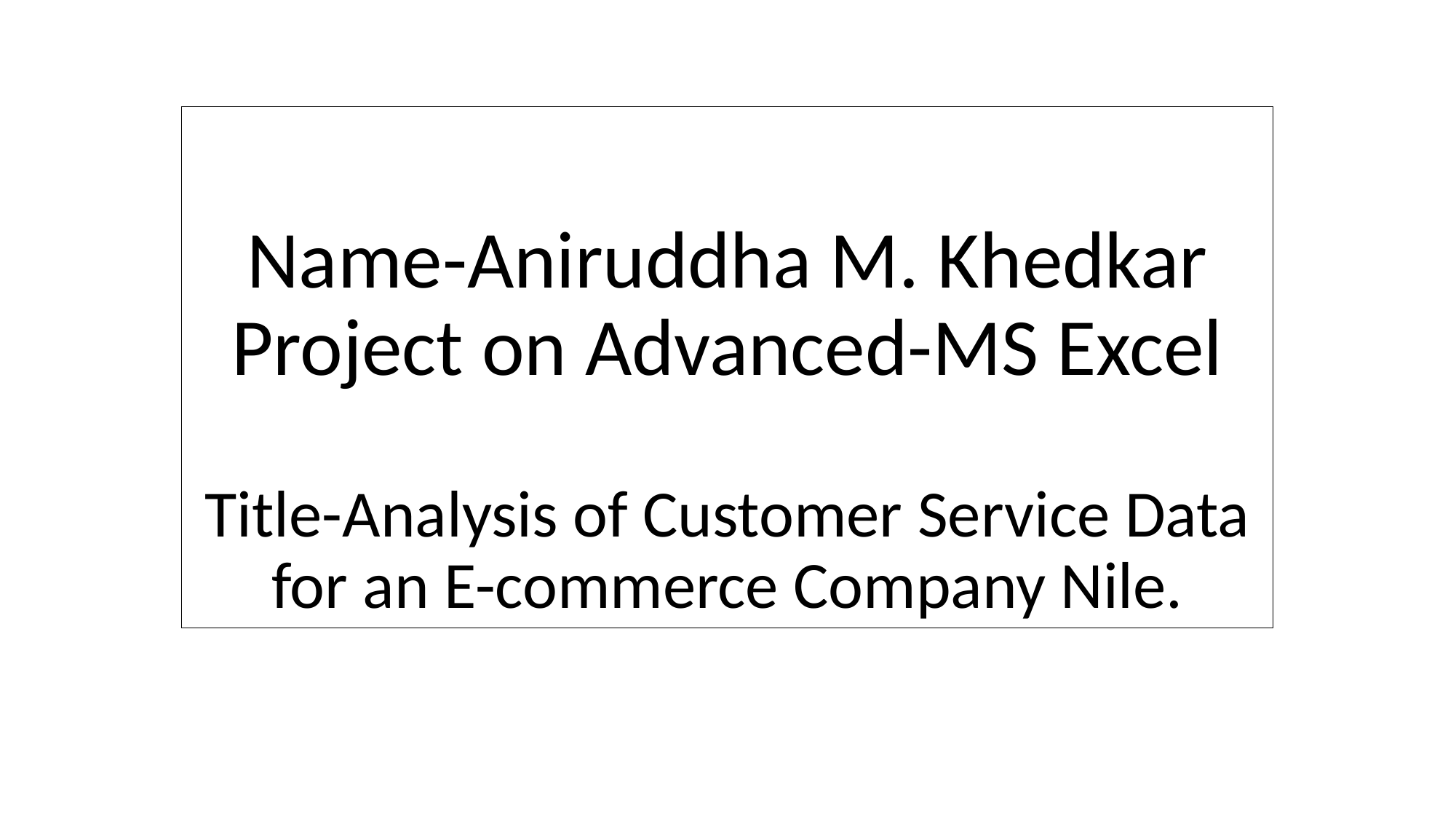

# Name-Aniruddha M. Khedkar Project on Advanced-MS Excel Title-Analysis of Customer Service Data for an E-commerce Company Nile.